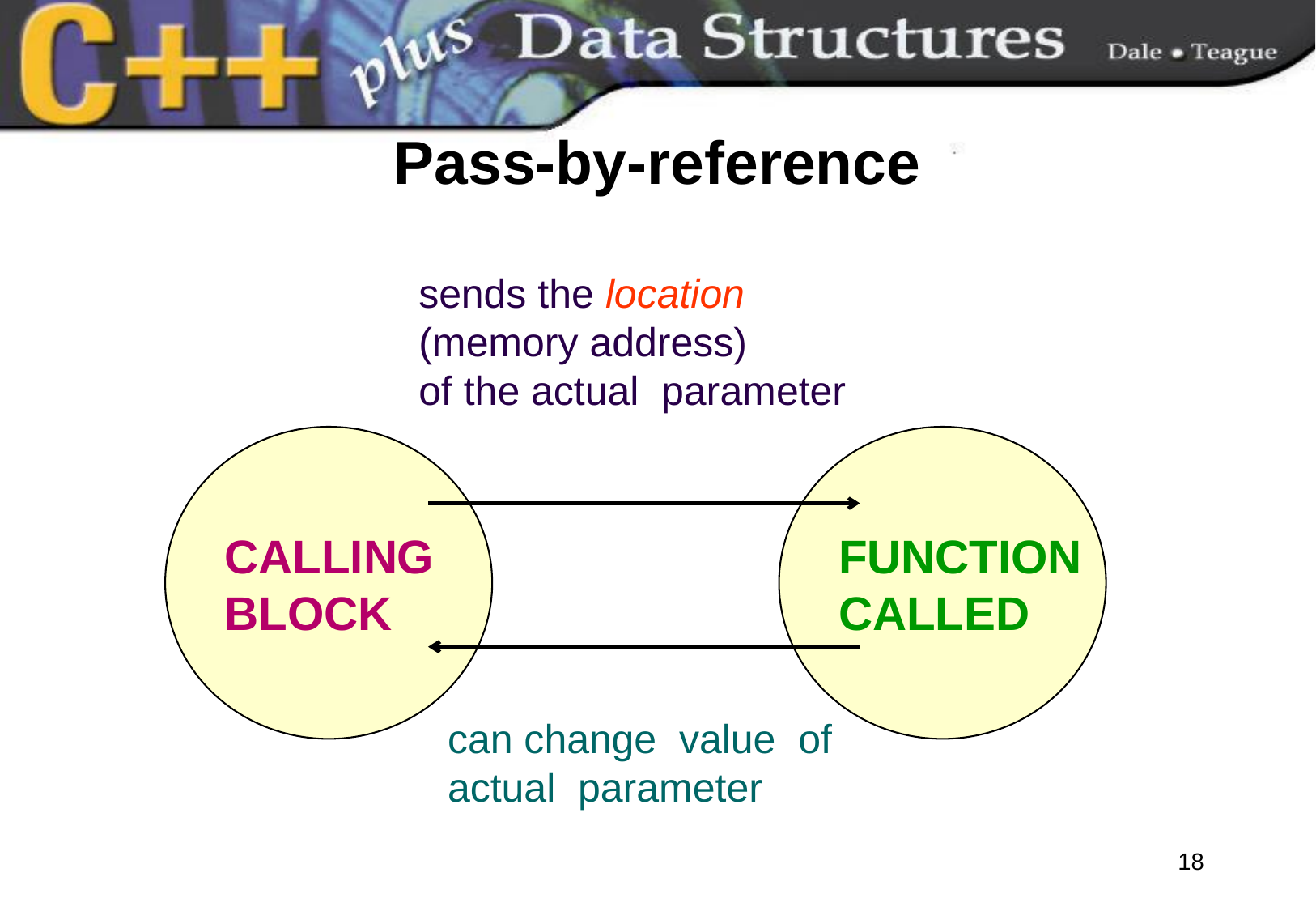

# Pass-by-reference

sends the location
(memory address)
of the actual  parameter
CALLING
BLOCK
FUNCTION
CALLED
can change  value  of
actual  parameter
18